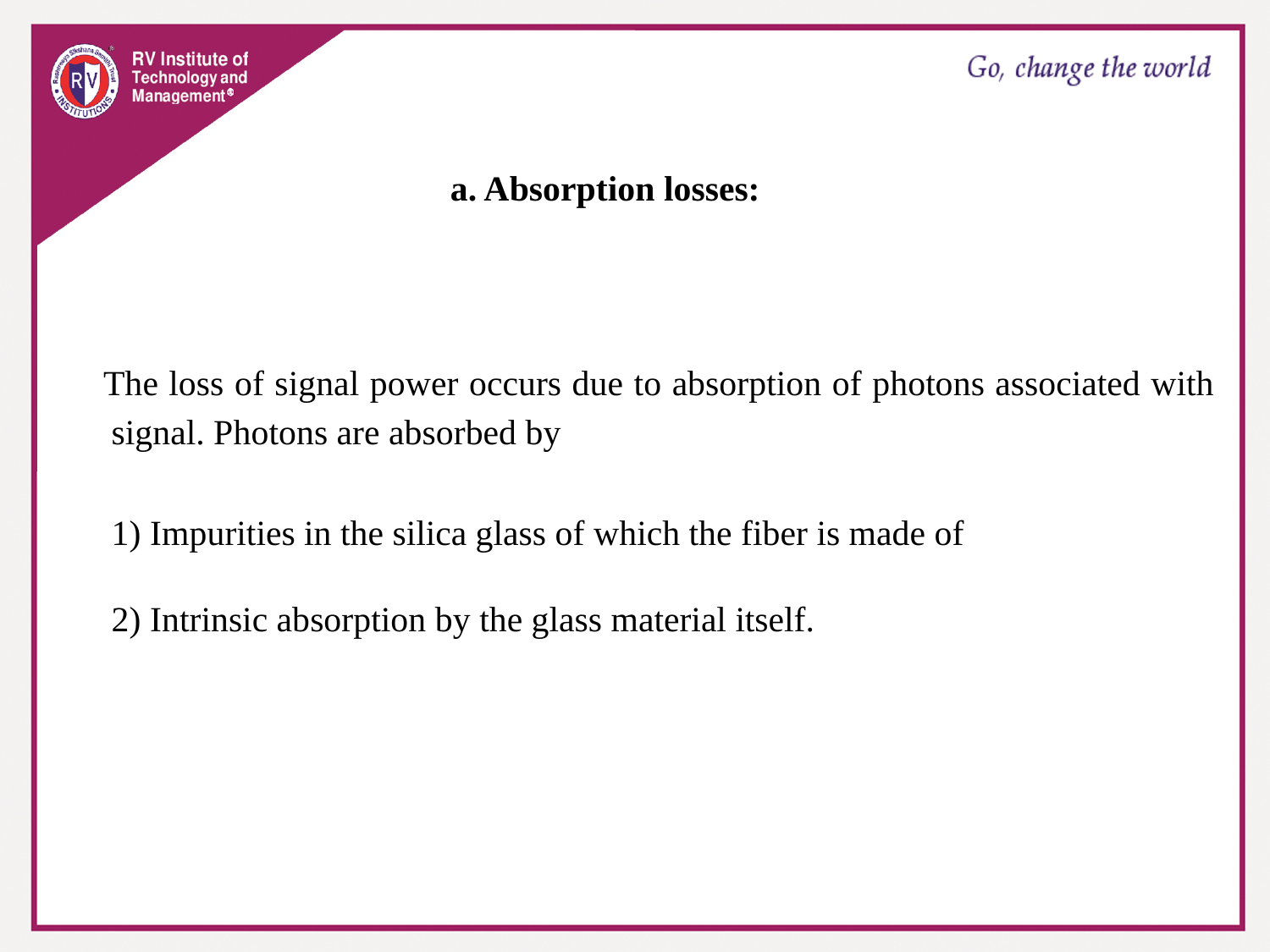

a. Absorption losses:
The loss of signal power occurs due to absorption of photons associated with signal. Photons are absorbed by

	1) Impurities in the silica glass of which the fiber is made of

	2) Intrinsic absorption by the glass material itself.